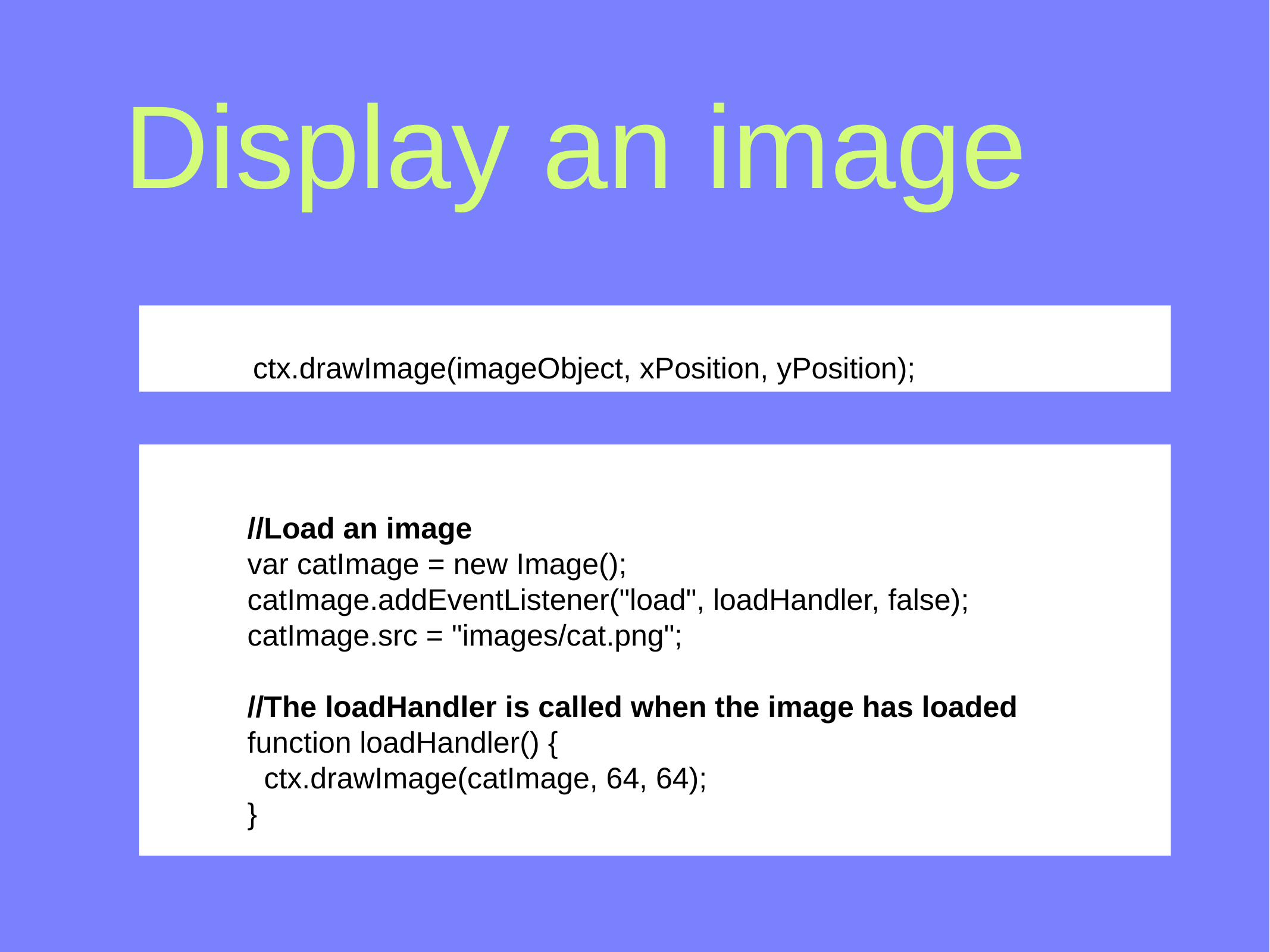

# Display an image

ctx.drawImage(imageObject, xPosition, yPosition);

//Load an image
var catImage = new Image();
catImage.addEventListener("load", loadHandler, false);
catImage.src = "images/cat.png";

//The loadHandler is called when the image has loaded
function loadHandler() {
  ctx.drawImage(catImage, 64, 64);
}